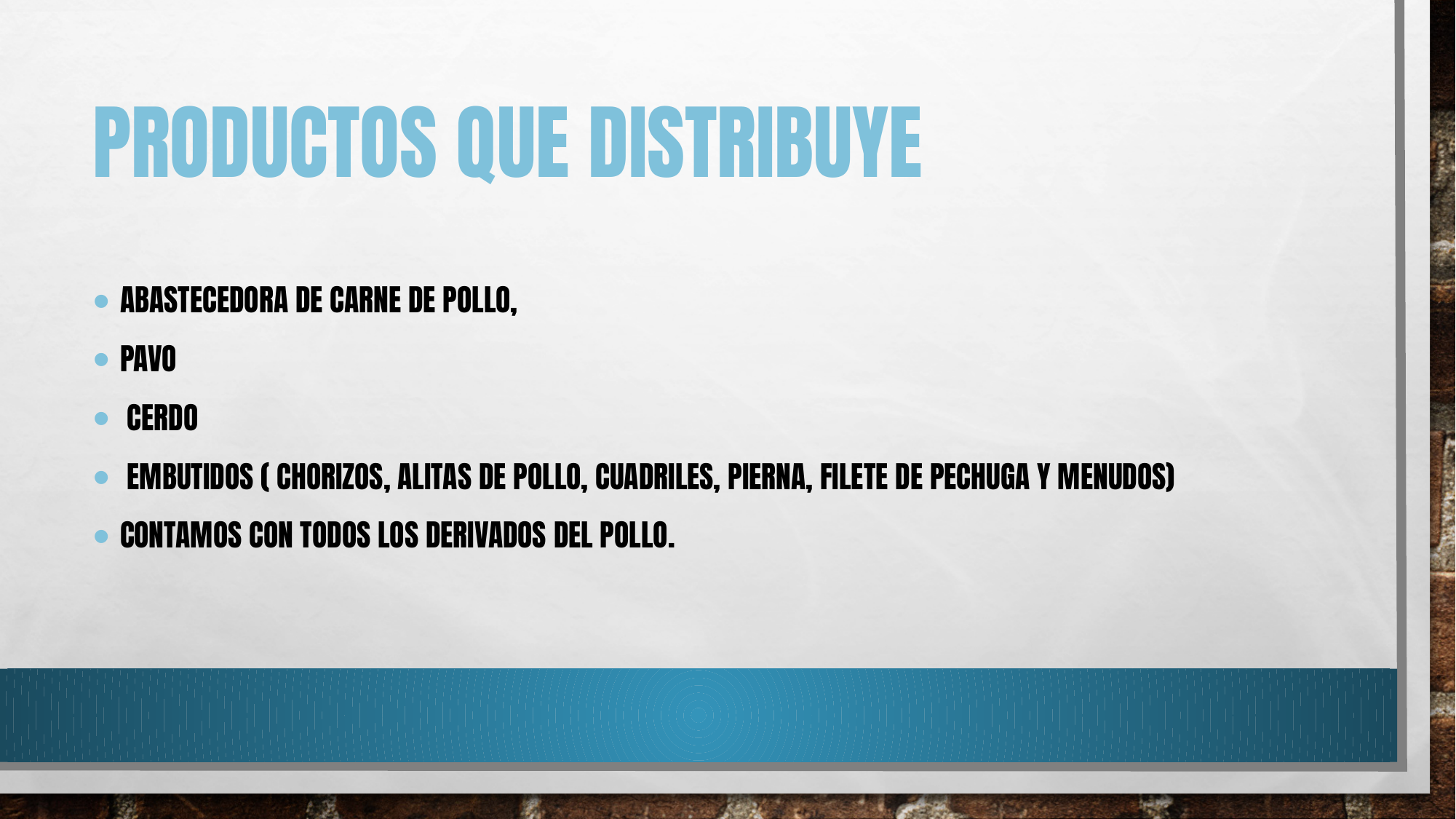

# Productos que distribuye
Abastecedora de carne de pollo,
Pavo
 cerdo
 embutidos ( chorizos, alitas de pollo, cuadriles, pierna, filete de pechuga y menudos)
Contamos con todos los derivados del pollo.